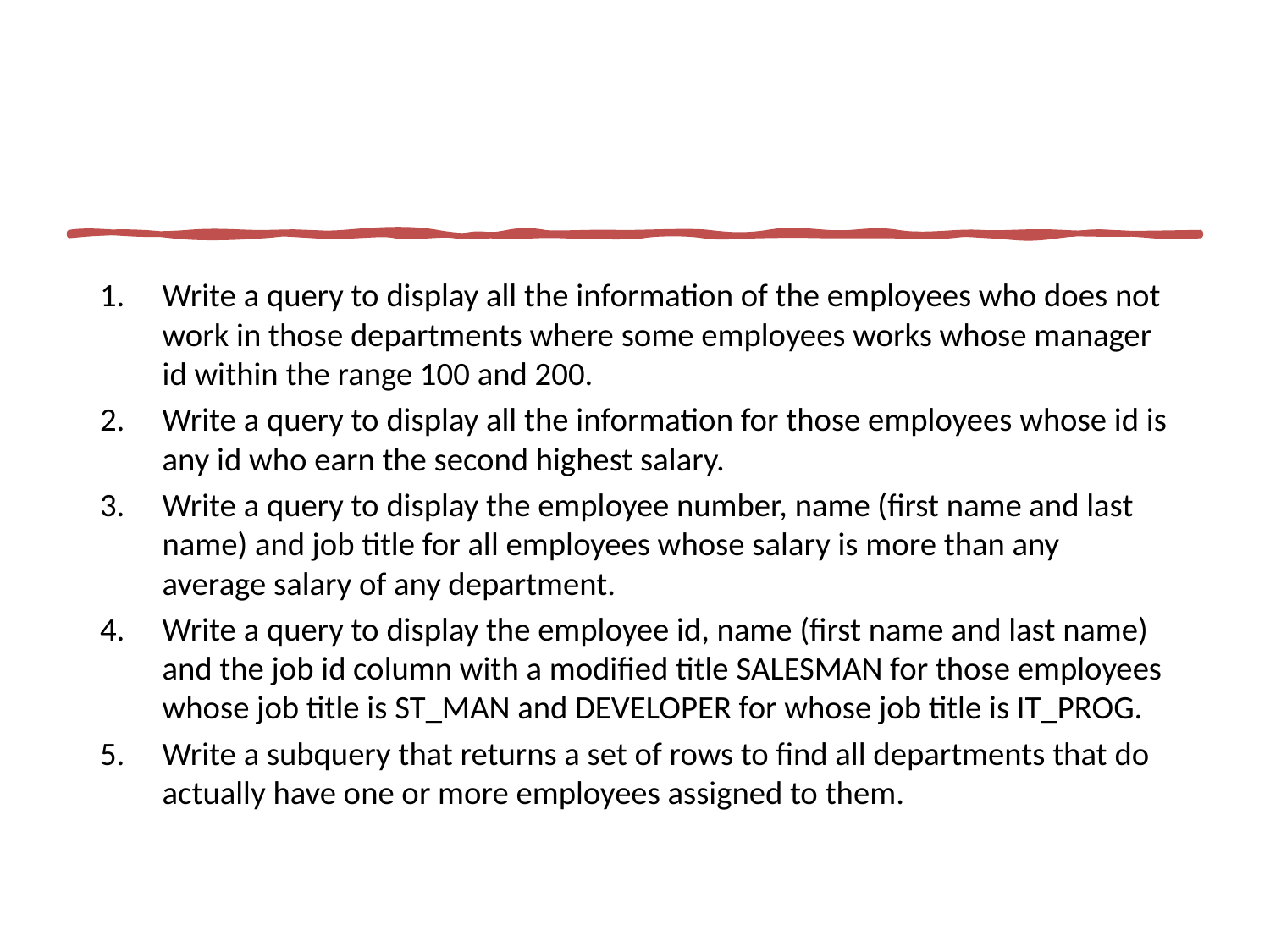

#

Write a query to display all the information of the employees who does not work in those departments where some employees works whose manager id within the range 100 and 200.
Write a query to display all the information for those employees whose id is any id who earn the second highest salary.
Write a query to display the employee number, name (first name and last name) and job title for all employees whose salary is more than any average salary of any department.
Write a query to display the employee id, name (first name and last name) and the job id column with a modified title SALESMAN for those employees whose job title is ST_MAN and DEVELOPER for whose job title is IT_PROG.
Write a subquery that returns a set of rows to find all departments that do actually have one or more employees assigned to them.